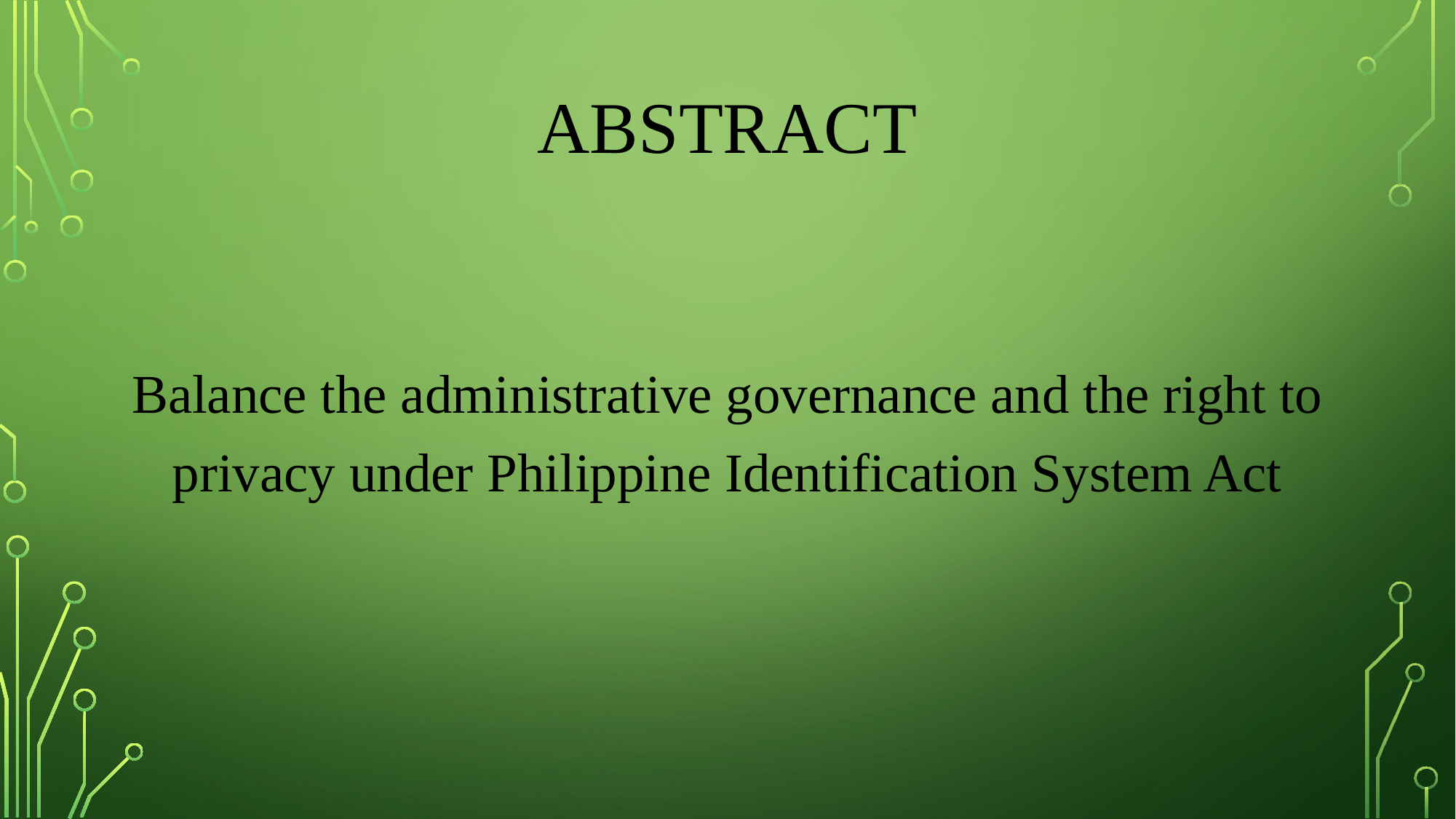

# ABSTRACT

Balance the administrative governance and the right to privacy under Philippine Identification System Act